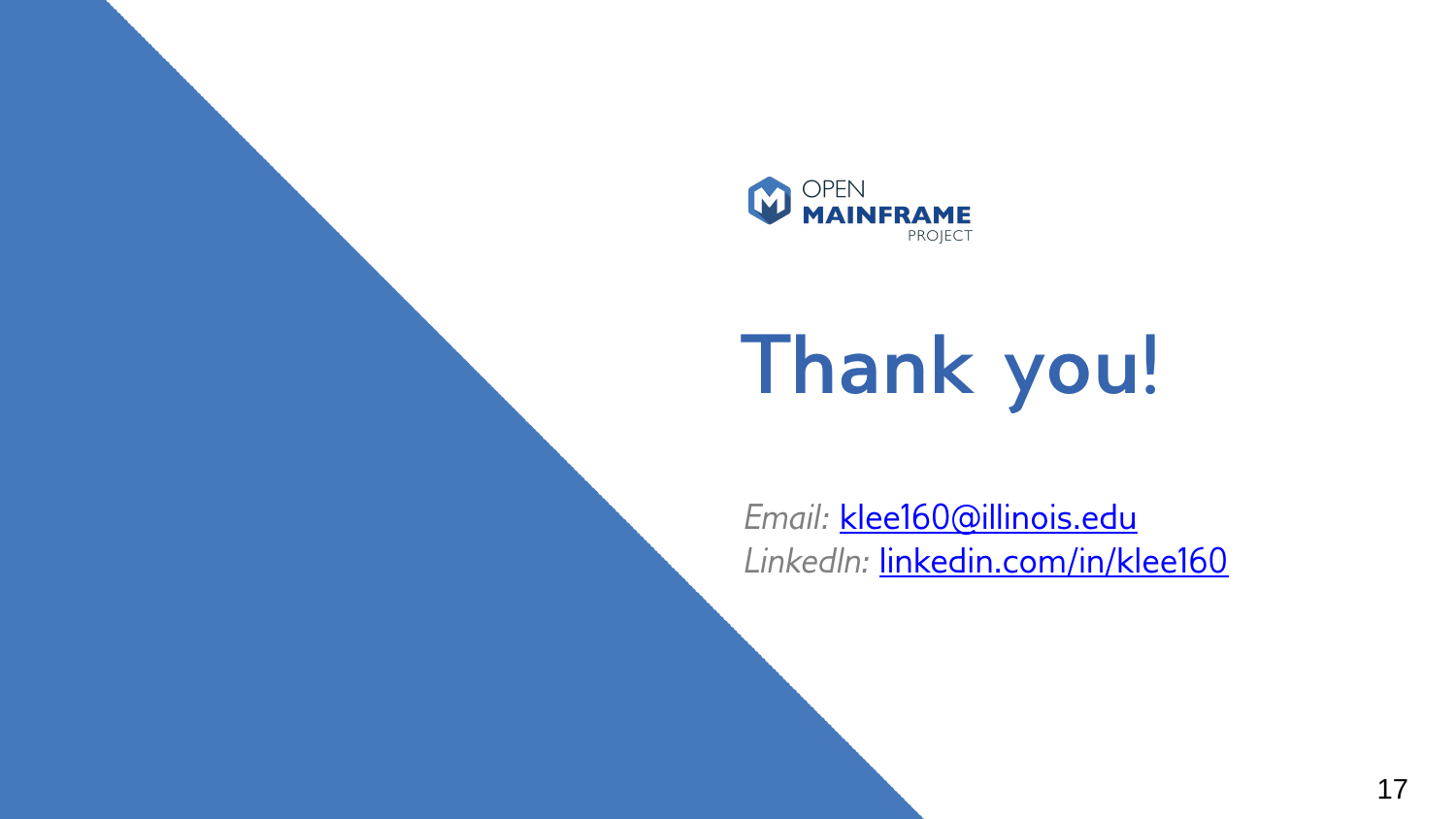

# Thank you!
Email: klee160@illinois.edu
LinkedIn: linkedin.com/in/klee160

17